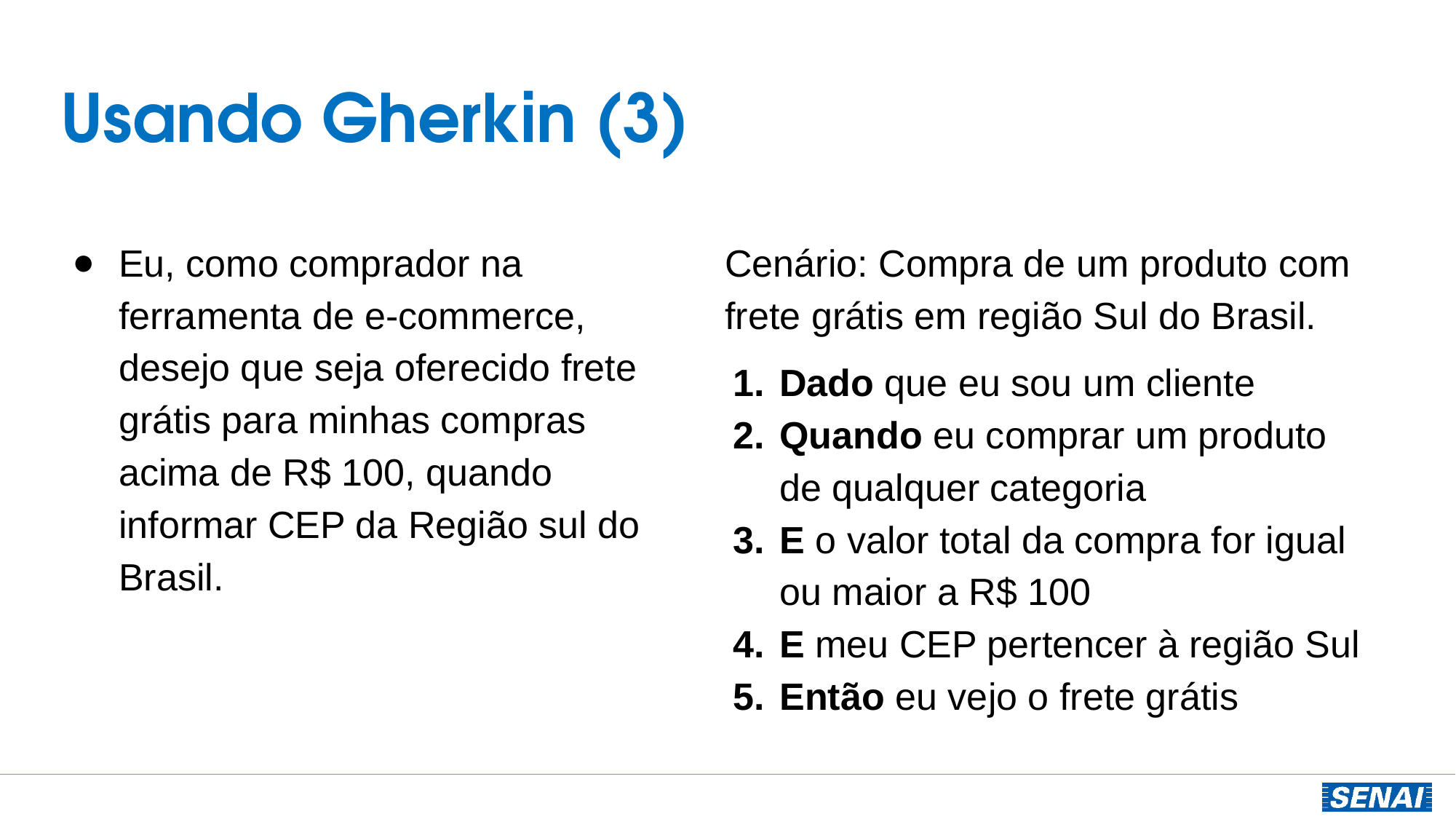

# Usando Gherkin (3)
Eu, como comprador na ferramenta de e-commerce, desejo que seja oferecido frete grátis para minhas compras acima de R$ 100, quando informar CEP da Região sul do Brasil.
Cenário: Compra de um produto com frete grátis em região Sul do Brasil.
Dado que eu sou um cliente
Quando eu comprar um produto de qualquer categoria
E o valor total da compra for igual ou maior a R$ 100
E meu CEP pertencer à região Sul
Então eu vejo o frete grátis